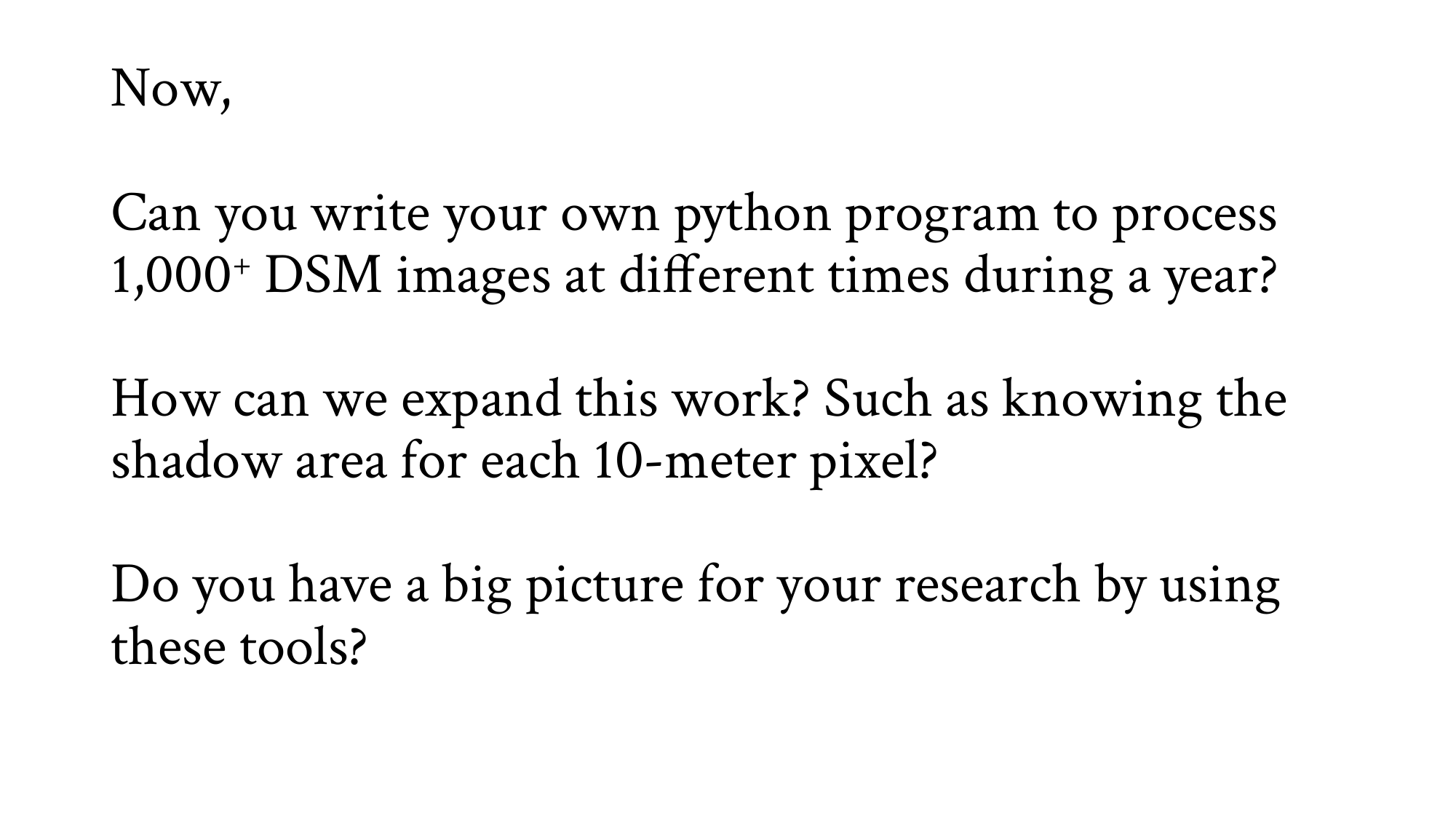

# Now, Can you write your own python program to process 1,000+ DSM images at different times during a year? How can we expand this work? Such as knowing the shadow area for each 10-meter pixel? Do you have a big picture for your research by using these tools?